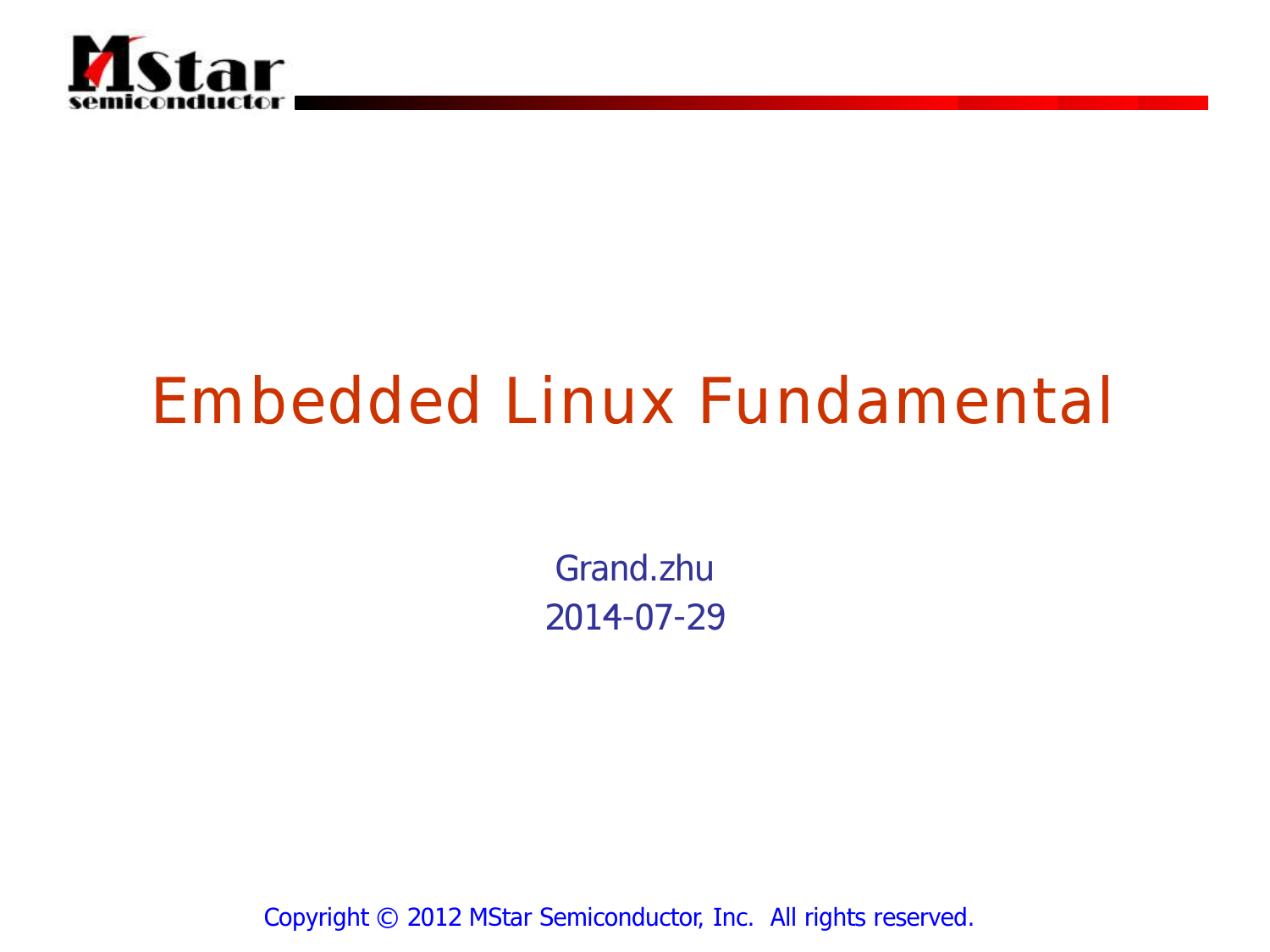

# Embedded Linux Fundamental
Grand.zhu
2014-07-29

Copyright © 2012 MStar Semiconductor, Inc.  All rights reserved.